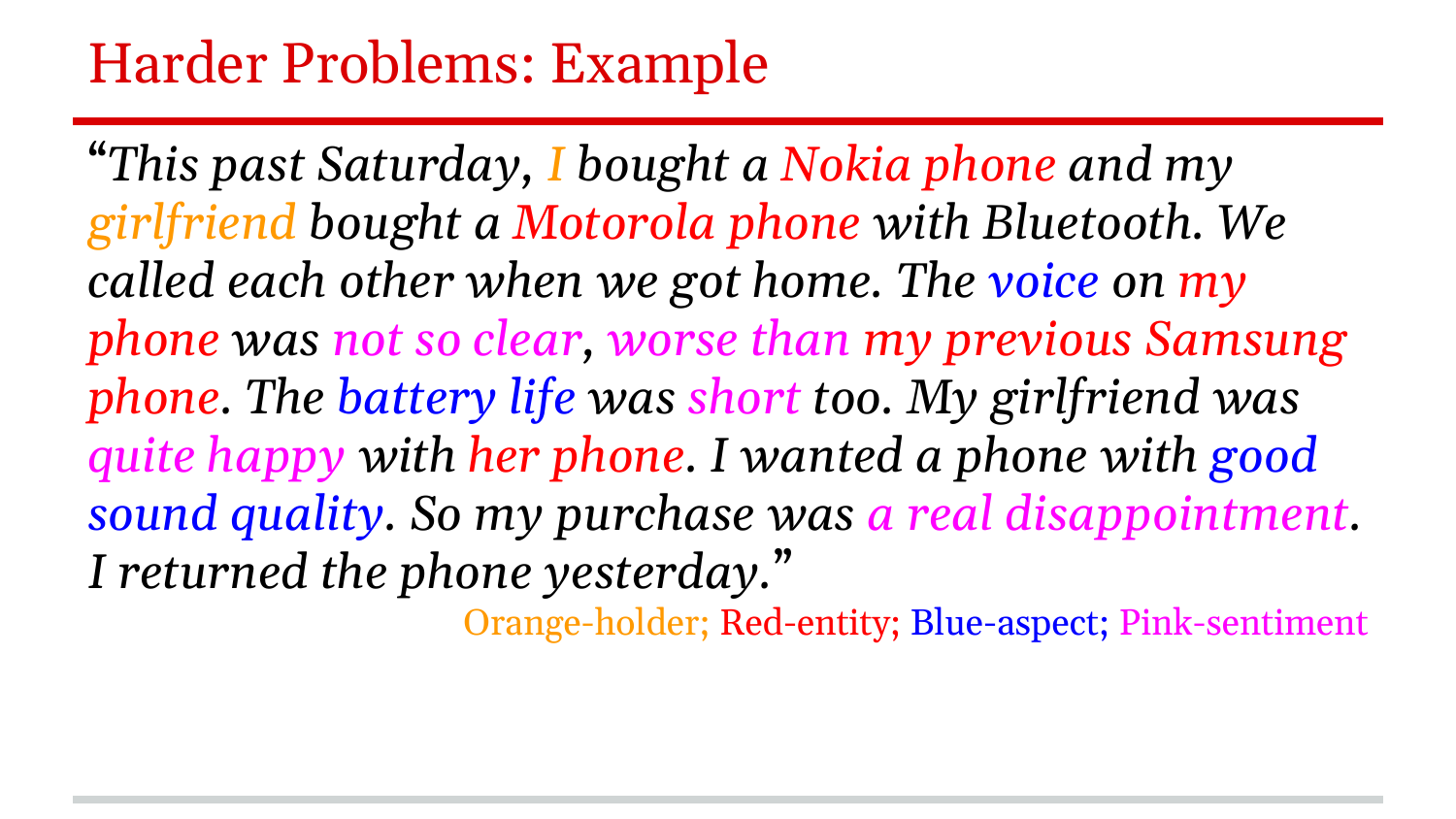

# Harder Problems: Example
“This past Saturday, I bought a Nokia phone and my girlfriend bought a Motorola phone with Bluetooth. We called each other when we got home. The voice on my phone was not so clear, worse than my previous Samsung
phone. The battery life was short too. My girlfriend was quite happy with her phone. I wanted a phone with good sound quality. So my purchase was a real disappointment. I returned the phone yesterday.”
Orange-holder; Red-entity; Blue-aspect; Pink-sentiment